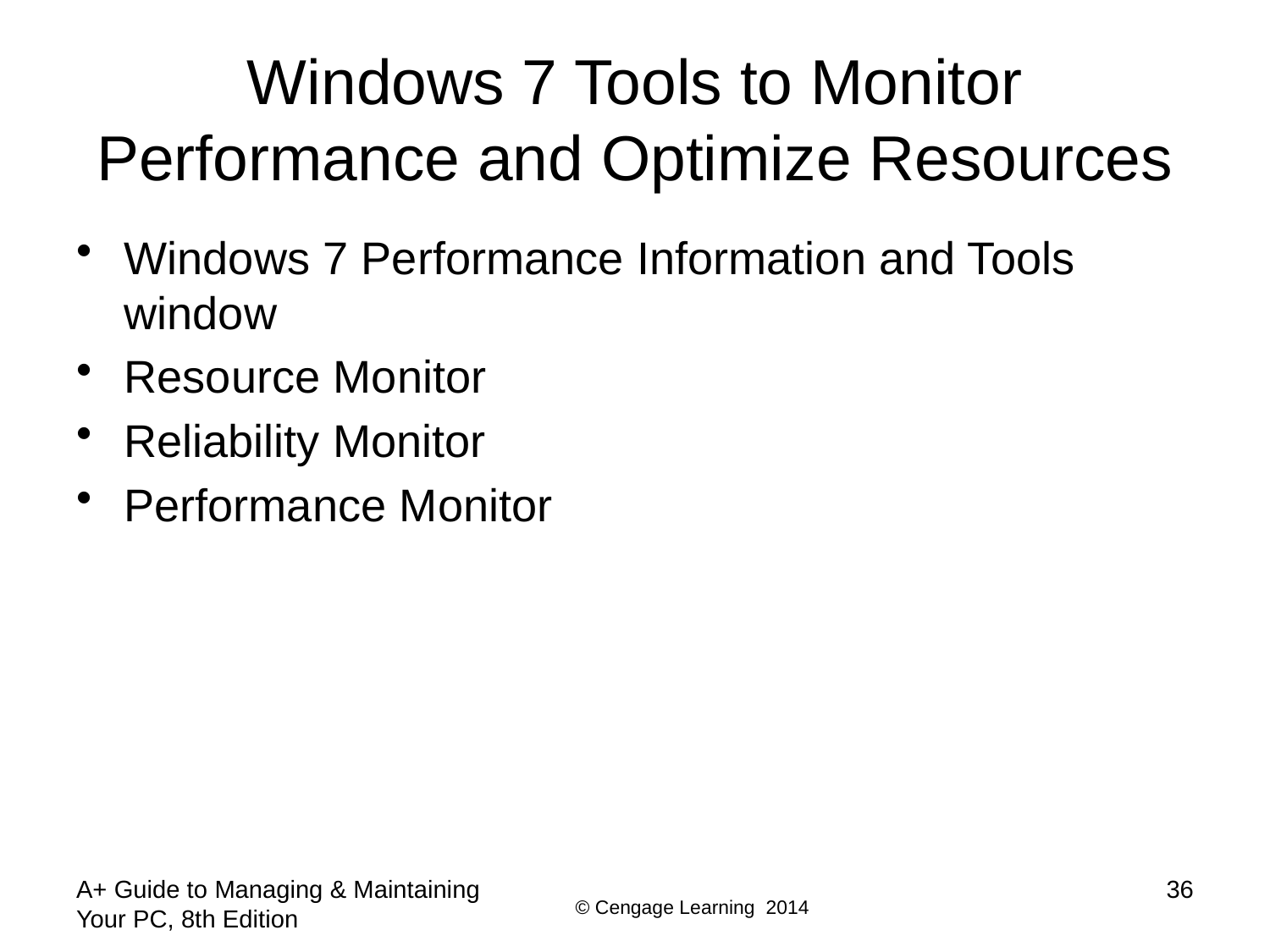

# Windows 7 Tools to Monitor Performance and Optimize Resources
Windows 7 Performance Information and Tools window
Resource Monitor
Reliability Monitor
Performance Monitor
A+ Guide to Managing & Maintaining Your PC, 8th Edition
36